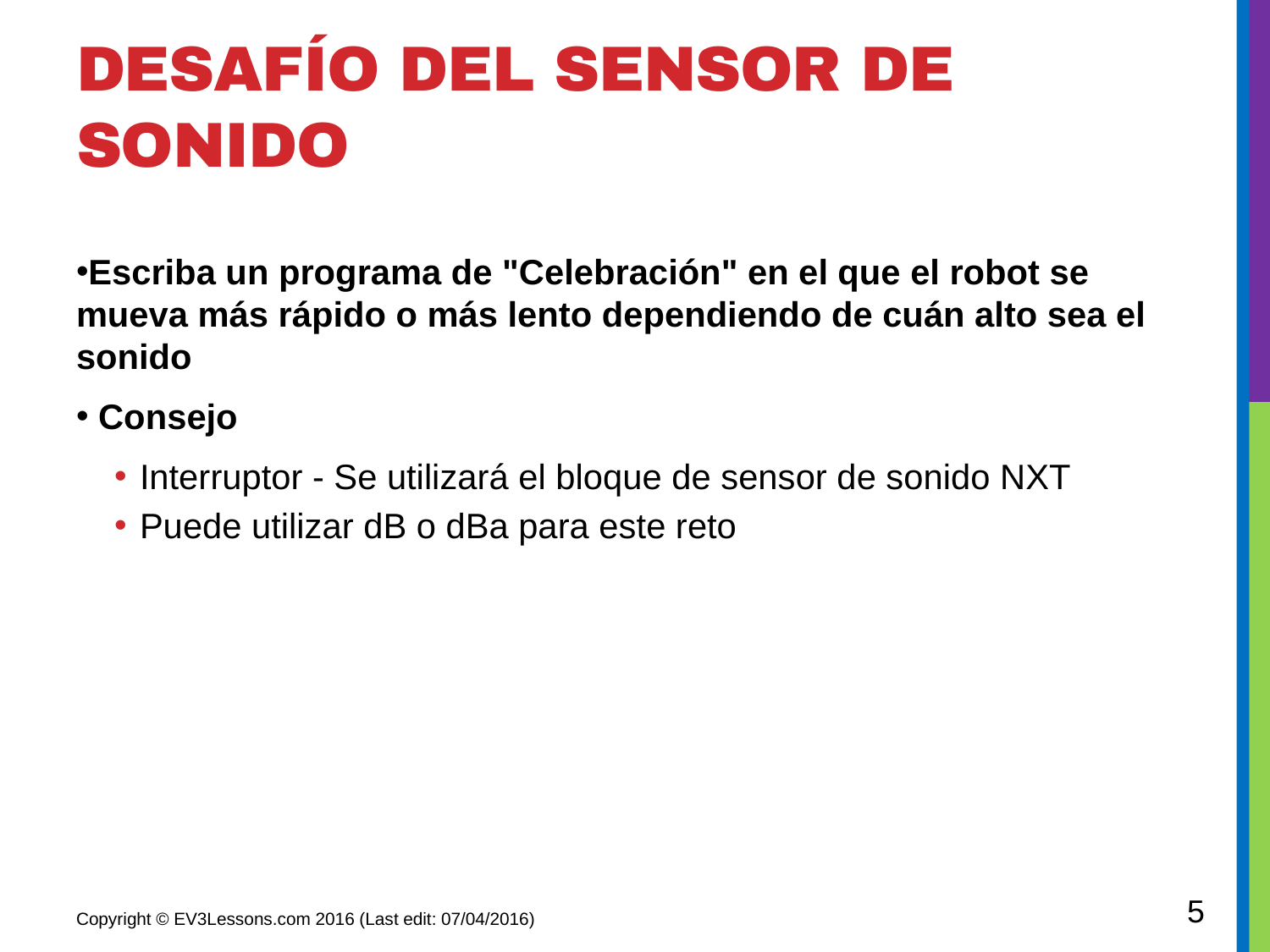

# Desafío del sensor de sonido
Escriba un programa de "Celebración" en el que el robot se mueva más rápido o más lento dependiendo de cuán alto sea el sonido
 Consejo
Interruptor - Se utilizará el bloque de sensor de sonido NXT
Puede utilizar dB o dBa para este reto
5
Copyright © EV3Lessons.com 2016 (Last edit: 07/04/2016)